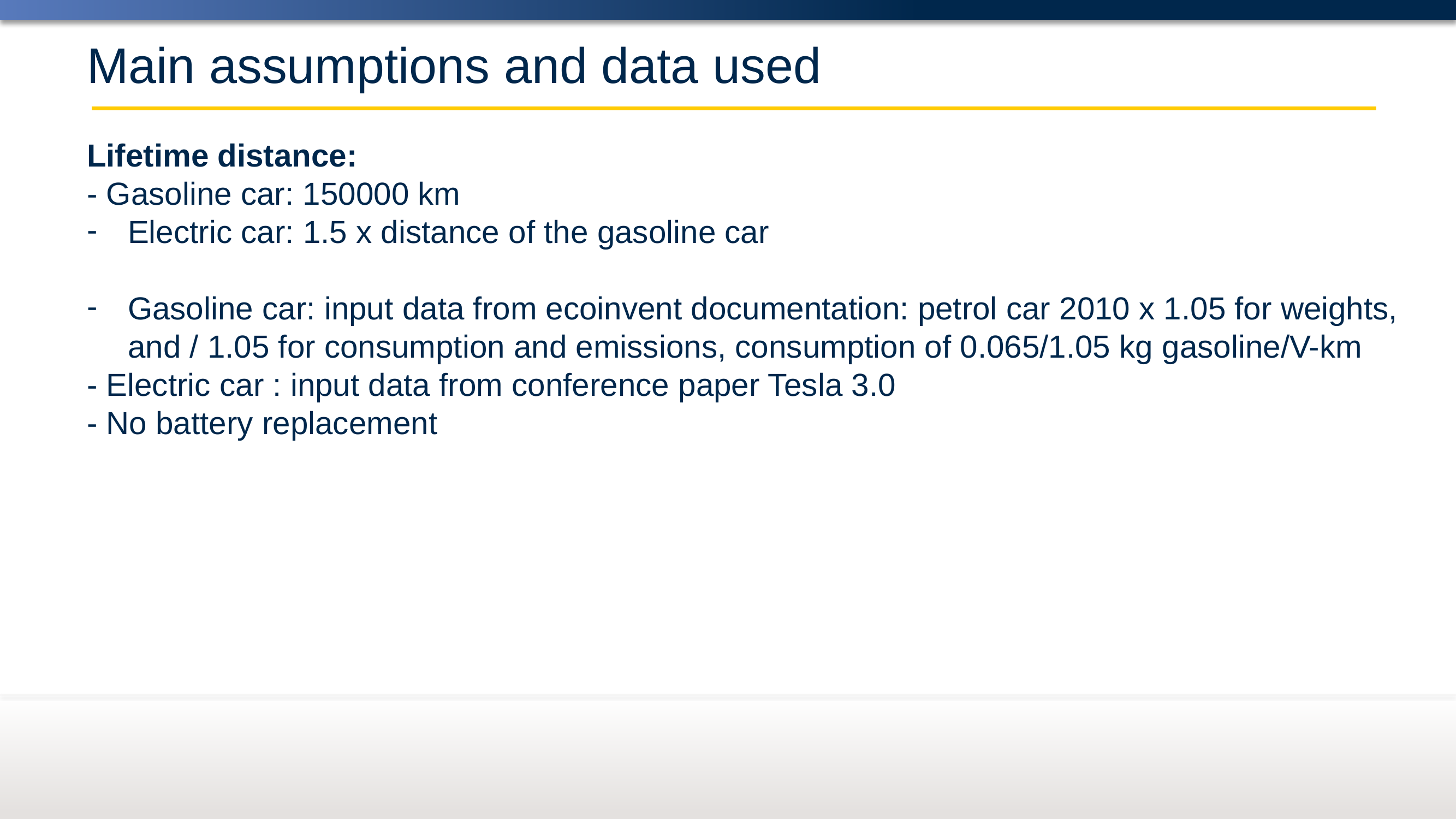

# Main assumptions and data used
Lifetime distance:
- Gasoline car: 150000 km
Electric car: 1.5 x distance of the gasoline car

Gasoline car: input data from ecoinvent documentation: petrol car 2010 x 1.05 for weights, and / 1.05 for consumption and emissions, consumption of 0.065/1.05 kg gasoline/V-km
- Electric car : input data from conference paper Tesla 3.0
- No battery replacement